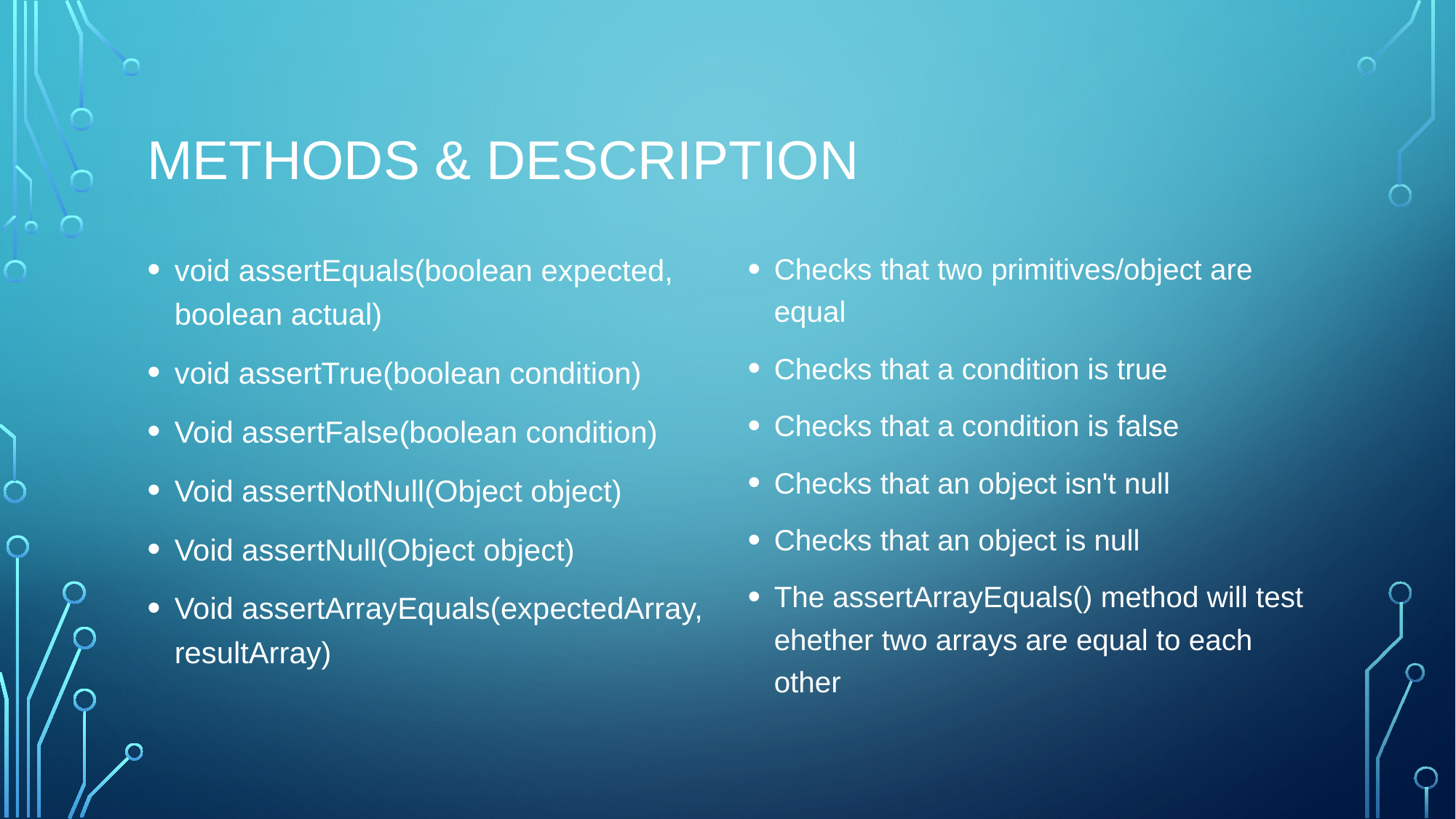

# Methods & Description
void assertEquals(boolean expected, boolean actual)
void assertTrue(boolean condition)
Void assertFalse(boolean condition)
Void assertNotNull(Object object)
Void assertNull(Object object)
Void assertArrayEquals(expectedArray, resultArray)

Checks that two primitives/object are equal
Checks that a condition is true
Checks that a condition is false
Checks that an object isn't null
Checks that an object is null
The assertArrayEquals() method will test ehether two arrays are equal to each other